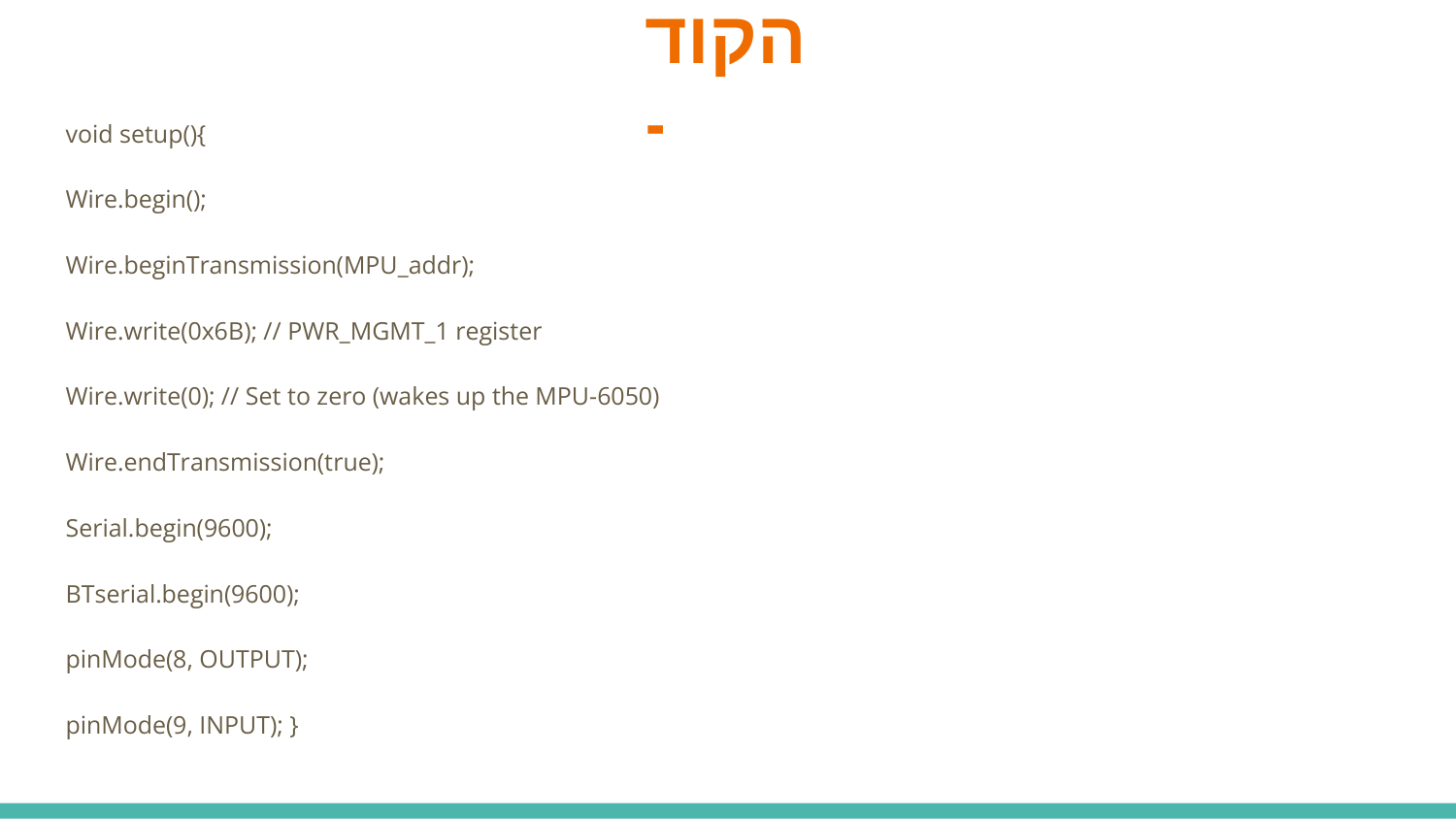

# הקוד-
void setup(){
Wire.begin();
Wire.beginTransmission(MPU_addr);
Wire.write(0x6B); // PWR_MGMT_1 register
Wire.write(0); // Set to zero (wakes up the MPU-6050)
Wire.endTransmission(true);
Serial.begin(9600);
BTserial.begin(9600);
pinMode(8, OUTPUT);
pinMode(9, INPUT); }